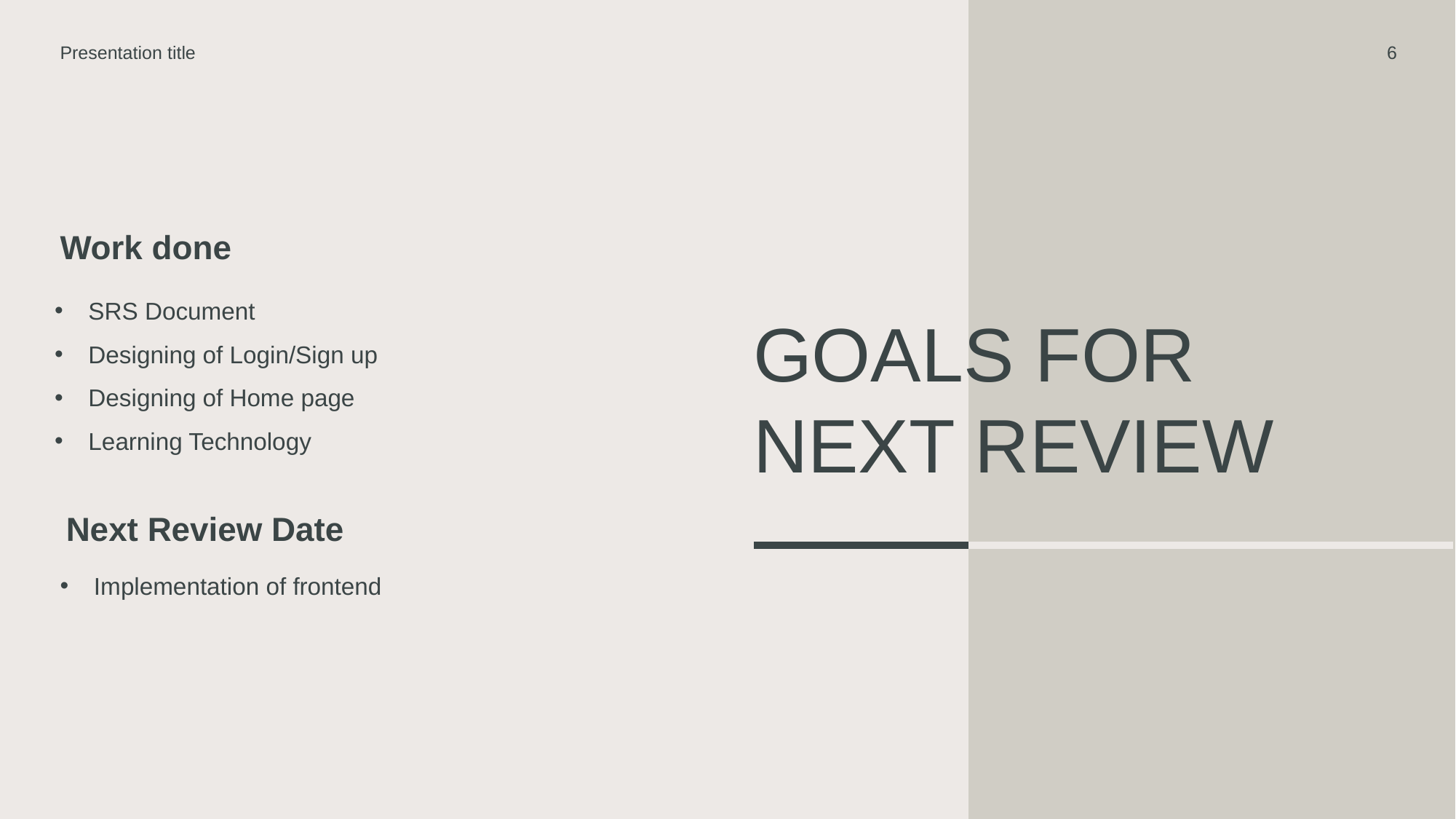

Presentation title
6
Work done
SRS Document
Designing of Login/Sign up
Designing of Home page
Learning Technology

# GOALS FOR NEXT REVIEW
Next Review Date
Implementation of frontend